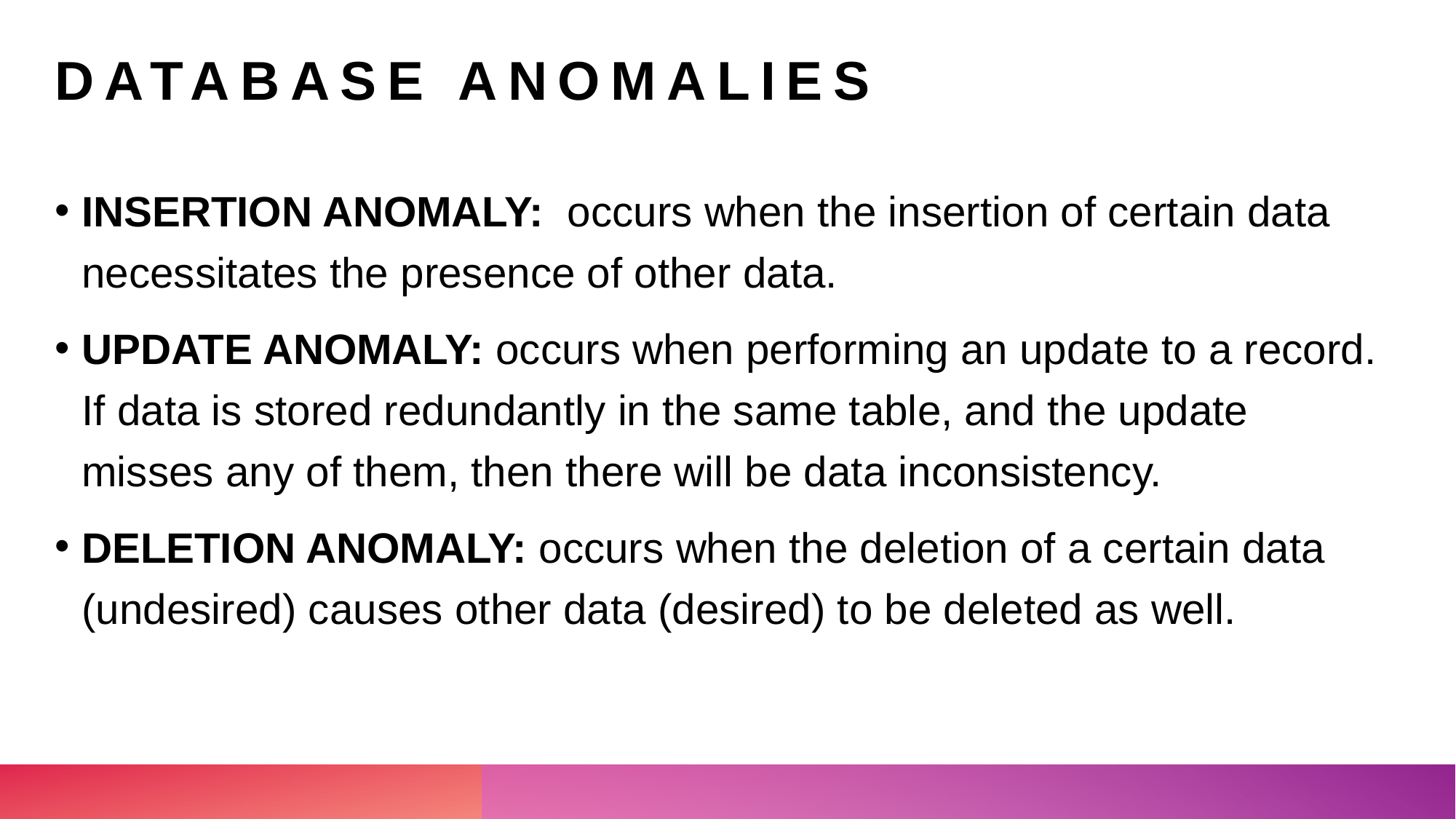

# Database anomalies

INSERTION ANOMALY:  occurs when the insertion of certain data necessitates the presence of other data.
UPDATE ANOMALY: occurs when performing an update to a record. If data is stored redundantly in the same table, and the update misses any of them, then there will be data inconsistency.
DELETION ANOMALY: occurs when the deletion of a certain data (undesired) causes other data (desired) to be deleted as well.